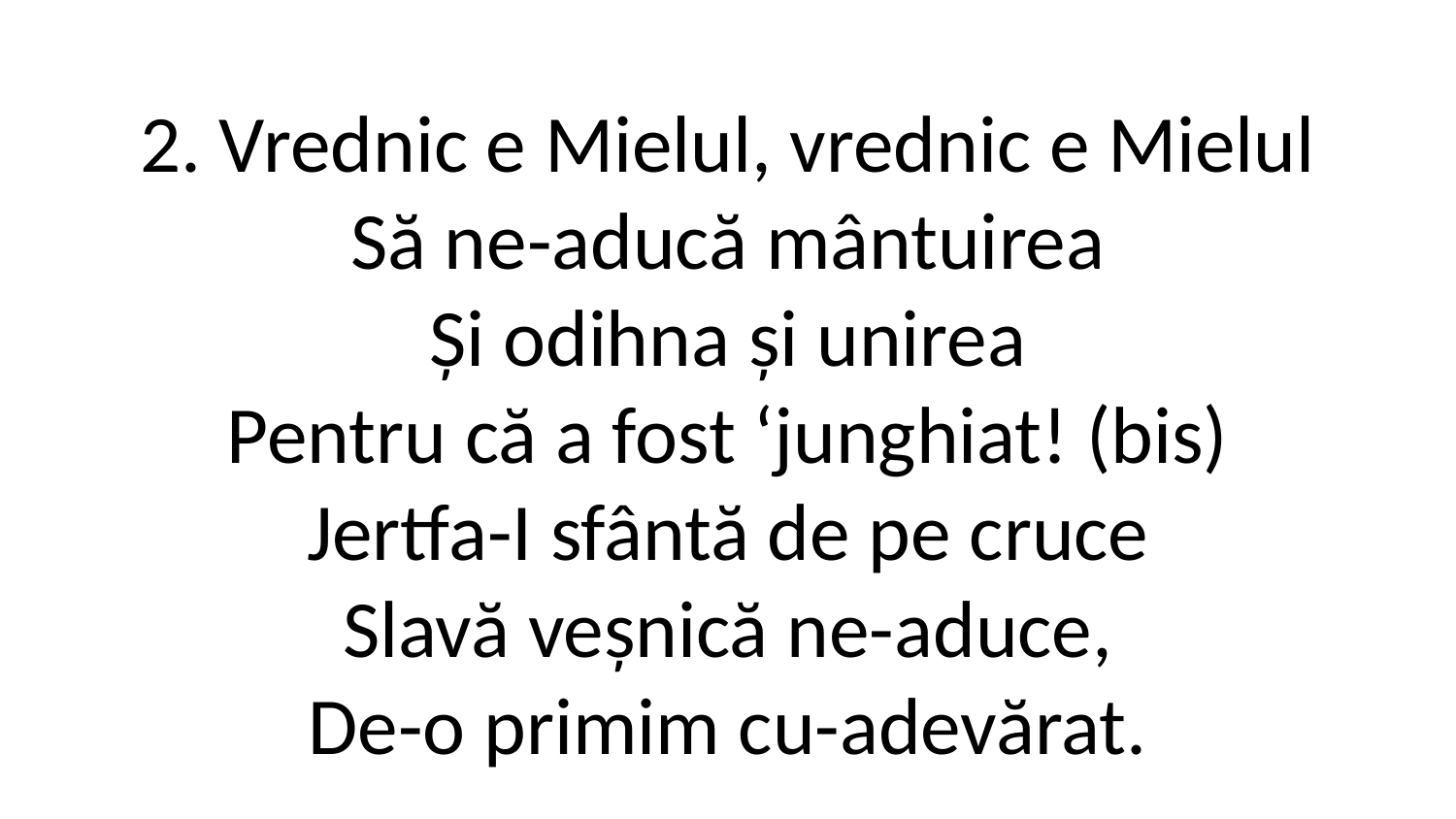

2. Vrednic e Mielul, vrednic e Mielul
Să ne-aducă mântuirea
Și odihna și unirea
Pentru că a fost ‘junghiat! (bis)
Jertfa-I sfântă de pe cruce
Slavă veșnică ne-aduce,
De-o primim cu-adevărat.